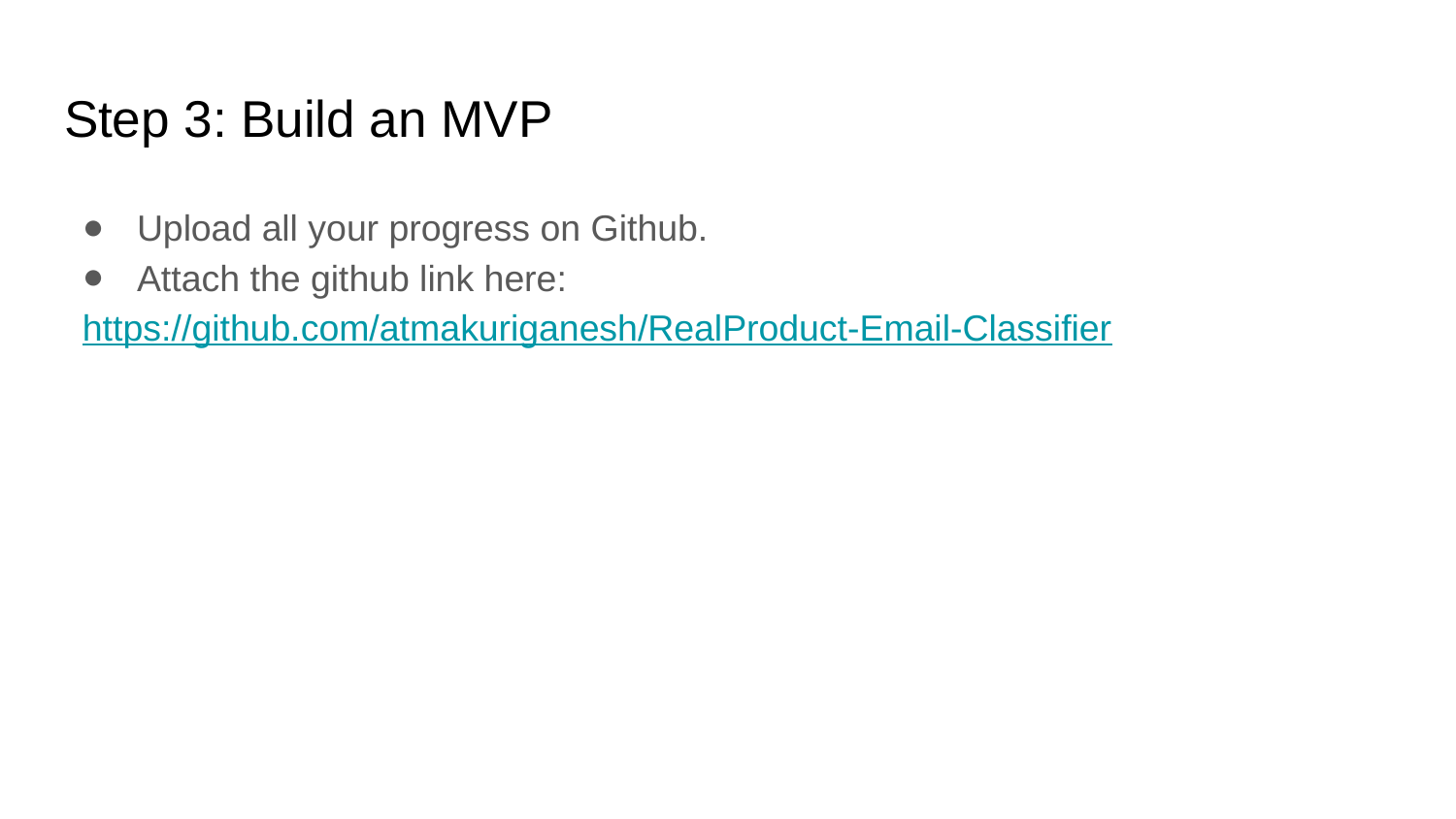

# Step 3: Build an MVP
Upload all your progress on Github.
Attach the github link here:
https://github.com/atmakuriganesh/RealProduct-Email-Classifier